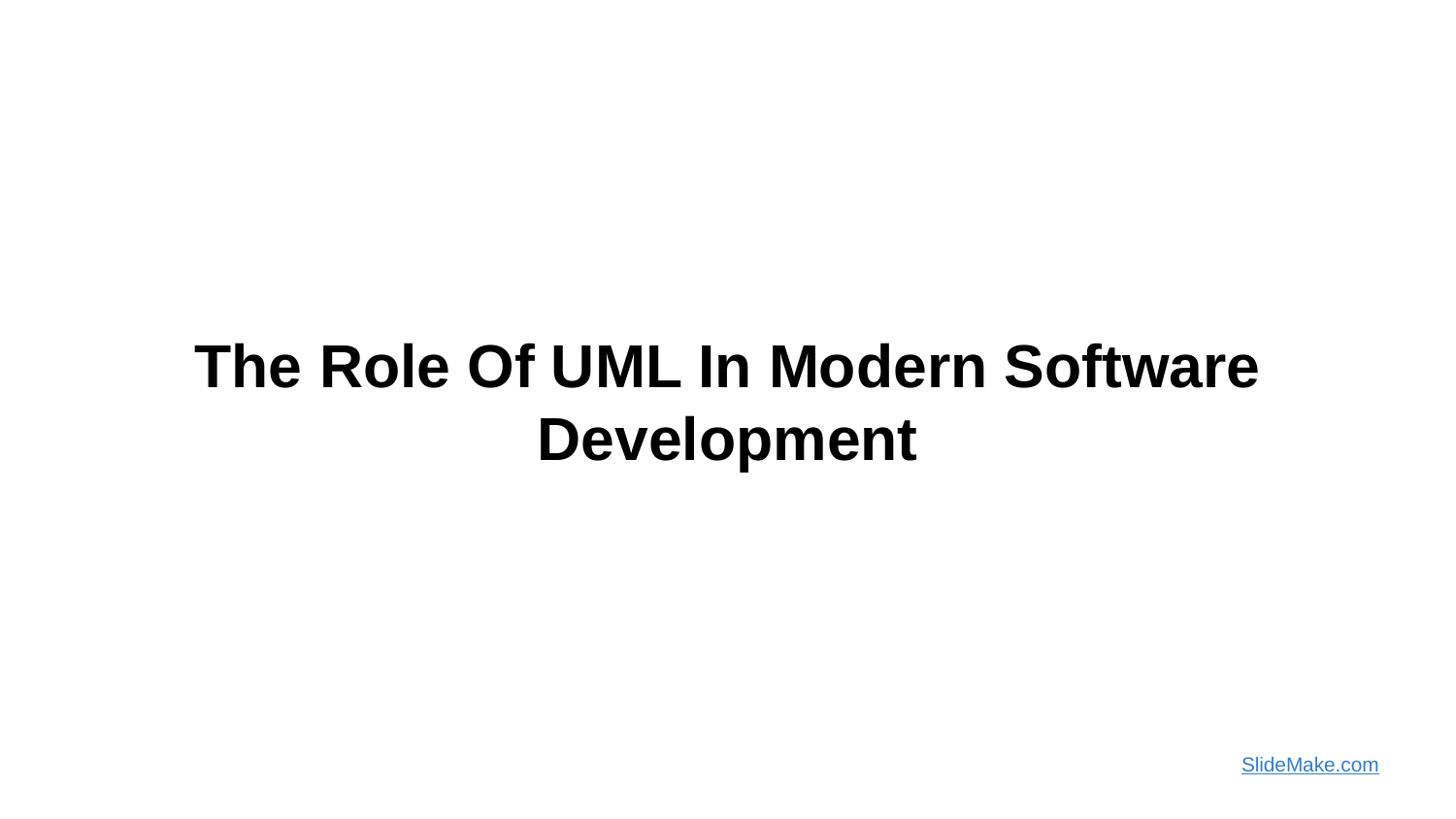

The Role Of UML In Modern Software Development
SlideMake.com